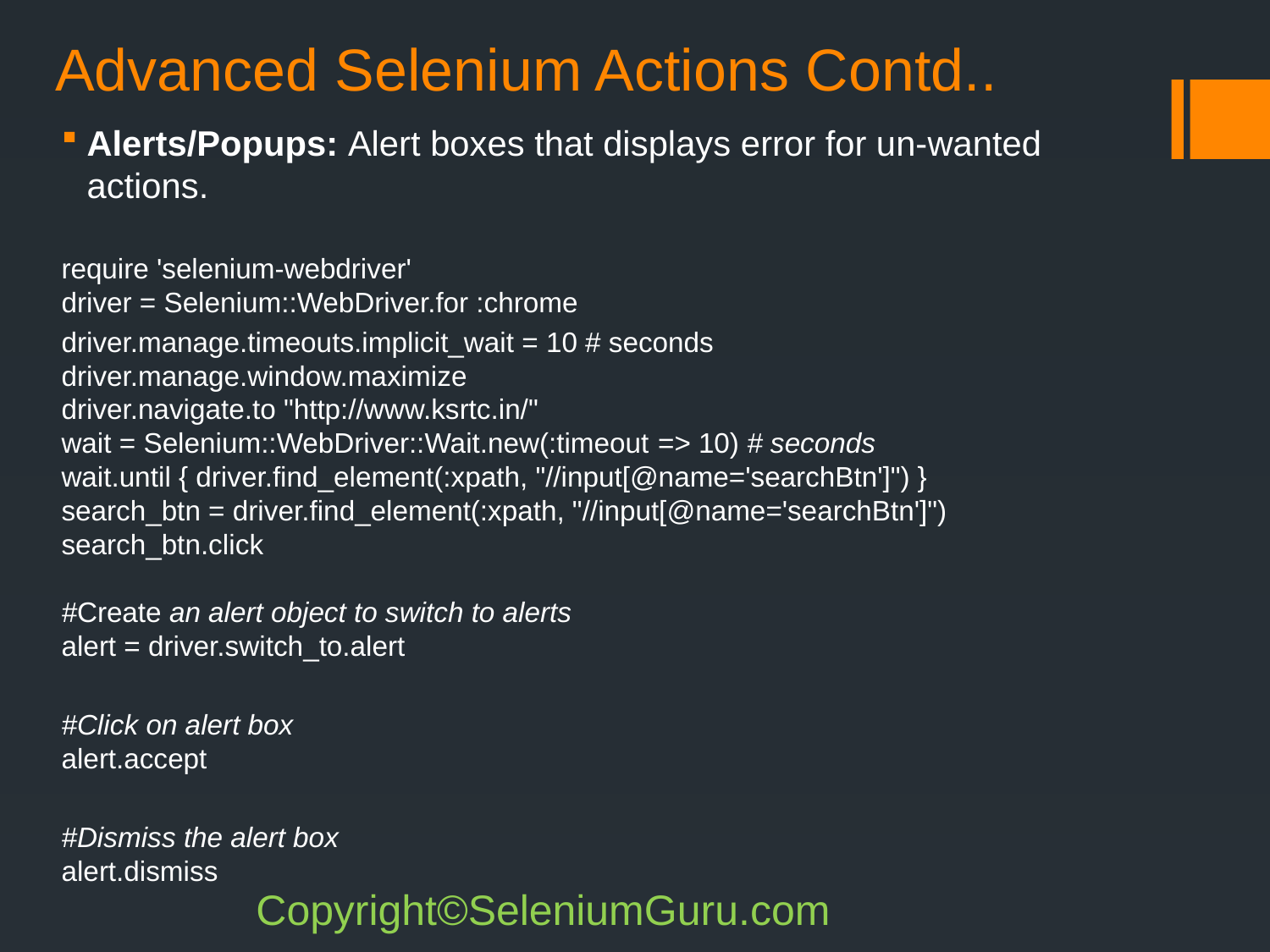

# Advanced Selenium Actions Contd..
Alerts/Popups: Alert boxes that displays error for un-wanted actions.

require 'selenium-webdriver'
driver = Selenium::WebDriver.for :chrome
driver.manage.timeouts.implicit_wait = 10 # seconds
driver.manage.window.maximize
driver.navigate.to "http://www.ksrtc.in/"
wait = Selenium::WebDriver::Wait.new(:timeout => 10) # seconds
wait.until { driver.find_element(:xpath, "//input[@name='searchBtn']") }
search_btn = driver.find_element(:xpath, "//input[@name='searchBtn']")
search_btn.click
#Create an alert object to switch to alerts
alert = driver.switch_to.alert

#Click on alert box
alert.accept

#Dismiss the alert box
alert.dismiss

Copyright©SeleniumGuru.com